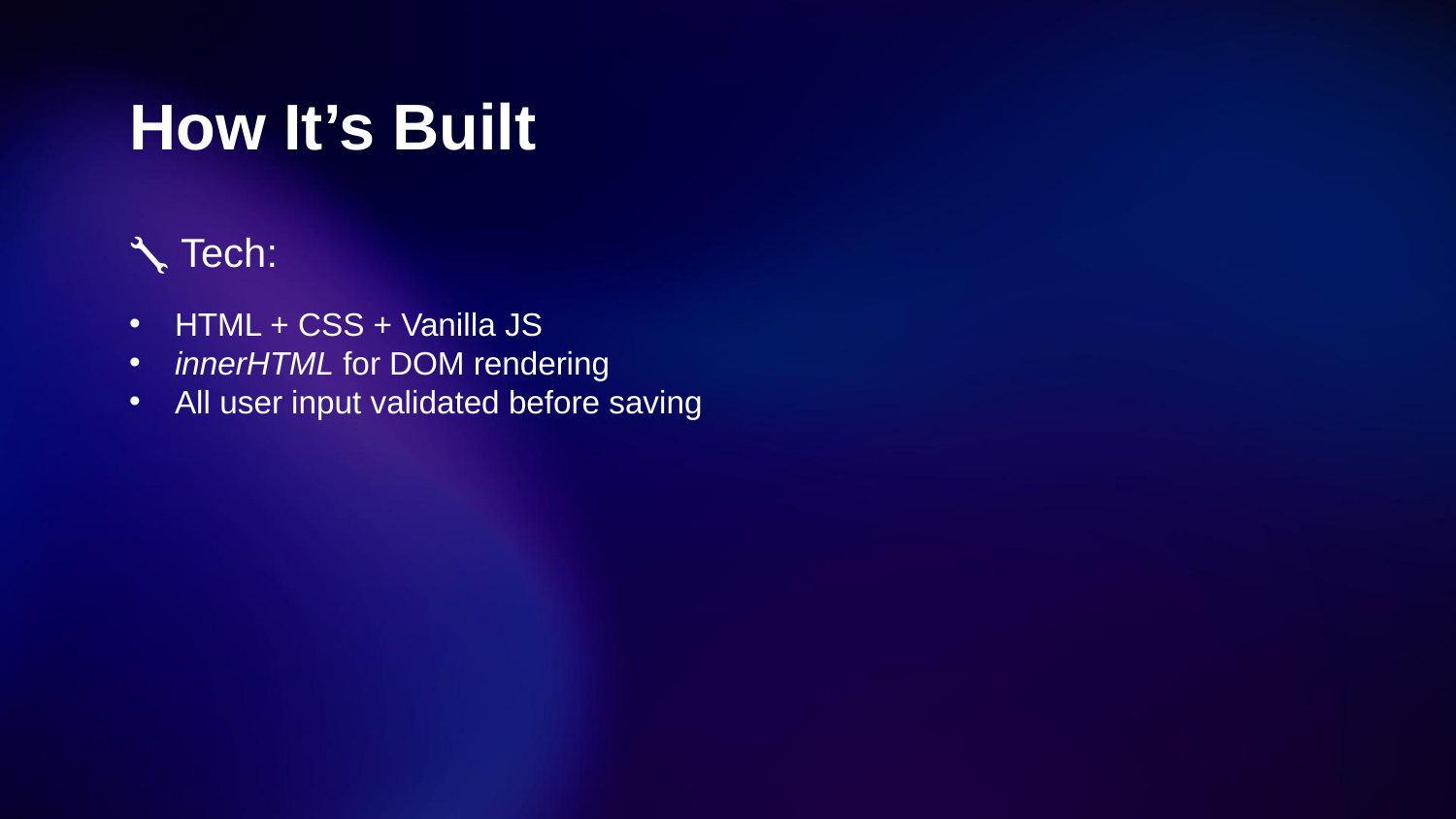

# How It’s Built
🔧 Tech:
HTML + CSS + Vanilla JS
innerHTML for DOM rendering
All user input validated before saving